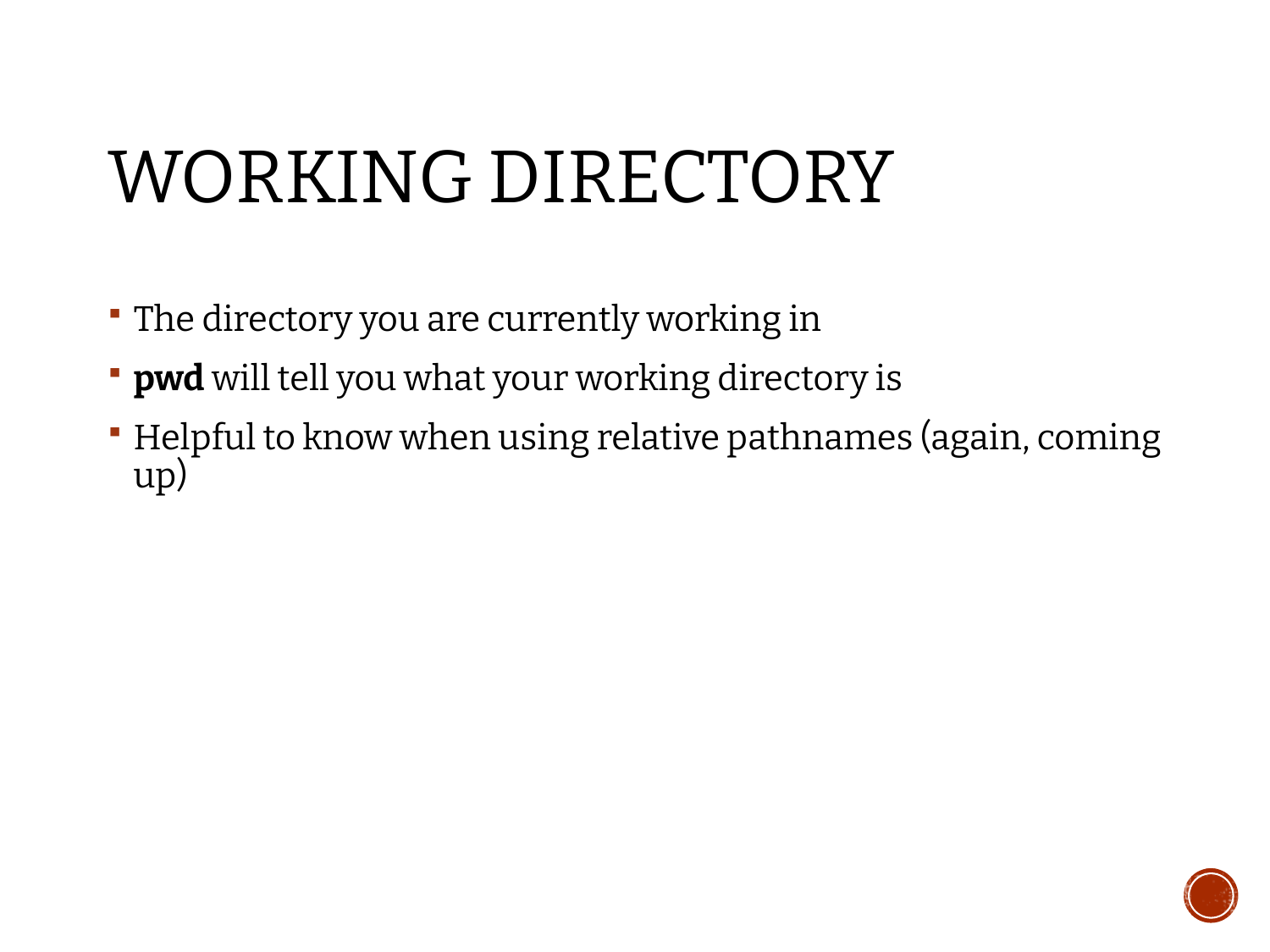

# Working Directory
The directory you are currently working in
pwd will tell you what your working directory is
Helpful to know when using relative pathnames (again, coming up)